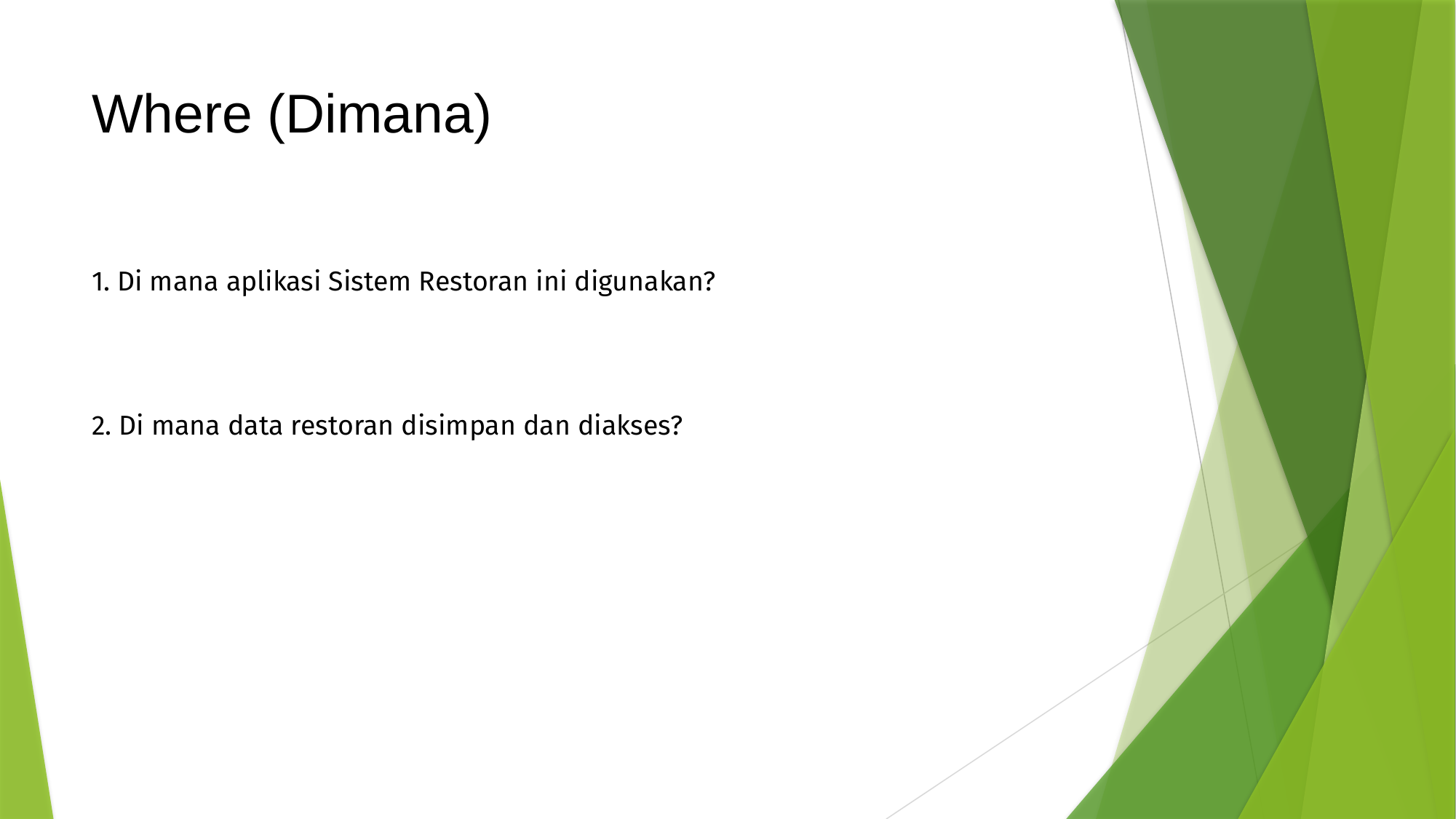

# Where (Dimana)
1. Di mana aplikasi Sistem Restoran ini digunakan?

2. Di mana data restoran disimpan dan diakses?